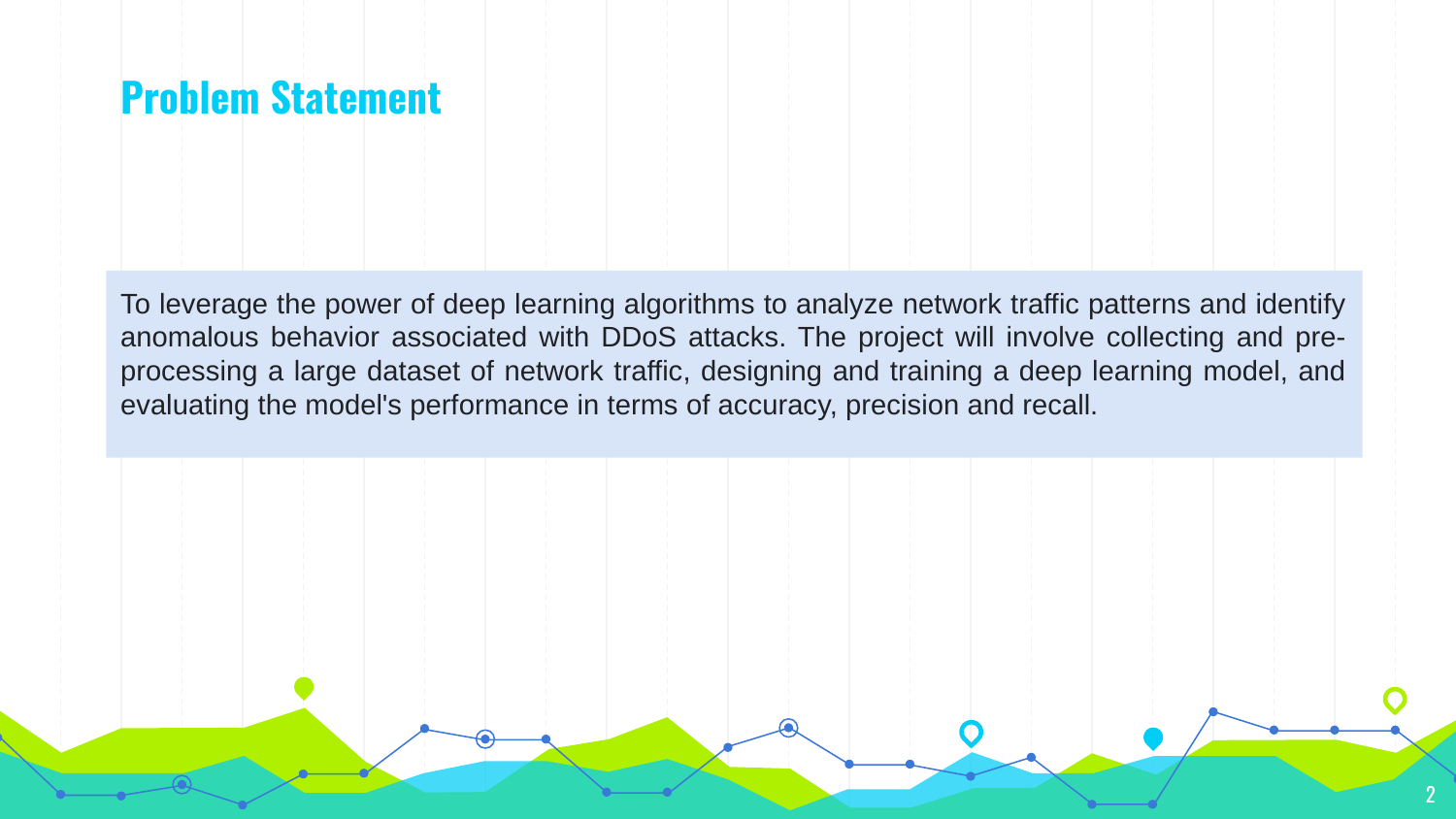

# Problem Statement
To leverage the power of deep learning algorithms to analyze network traffic patterns and identify anomalous behavior associated with DDoS attacks. The project will involve collecting and pre-processing a large dataset of network traffic, designing and training a deep learning model, and evaluating the model's performance in terms of accuracy, precision and recall.
2